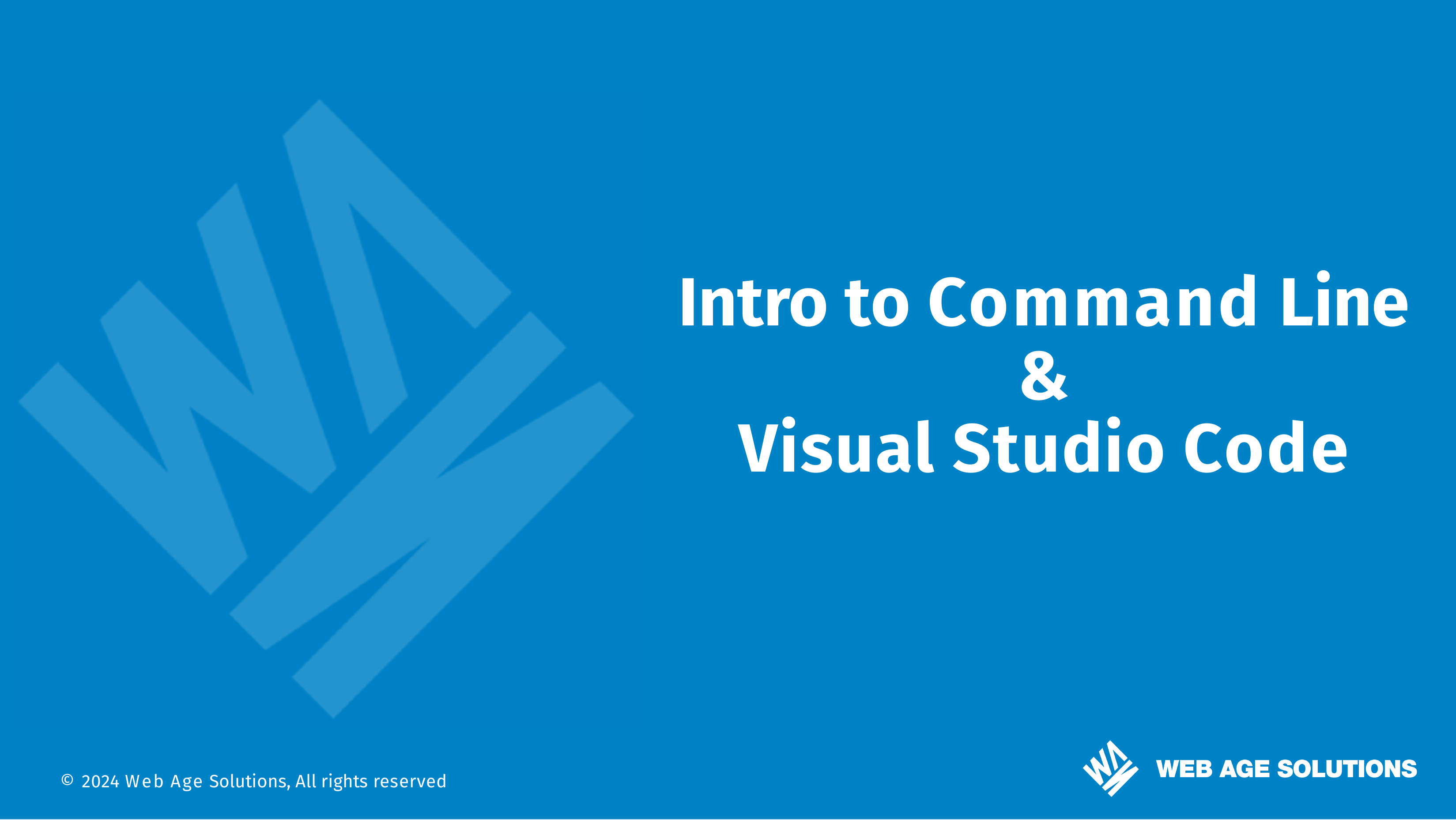

# Intro to Command Line &
Visual Studio Code
© 2024 Web Age Solutions, All rights reserved